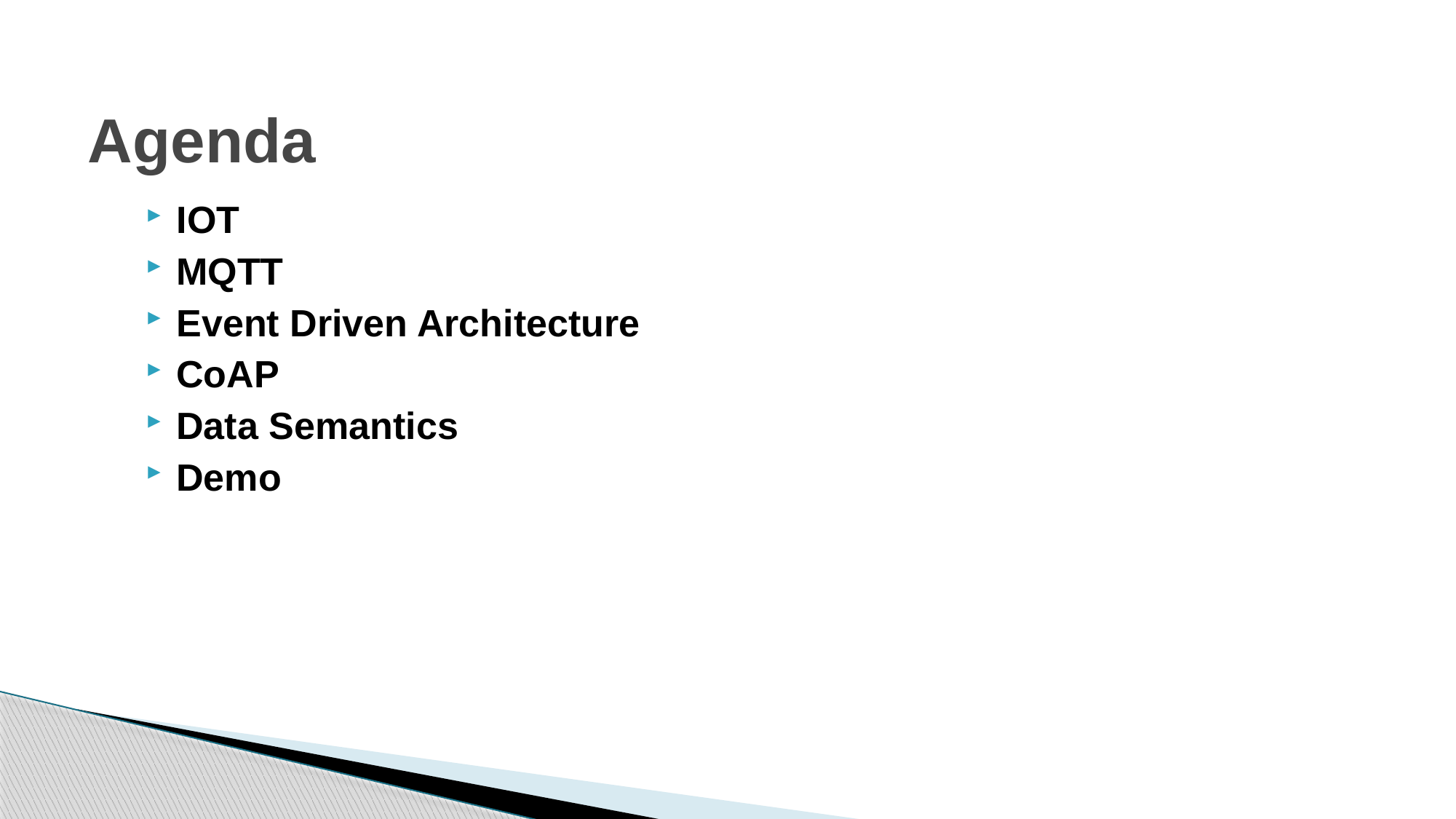

# Agenda
IOT
MQTT
Event Driven Architecture
CoAP
Data Semantics
Demo